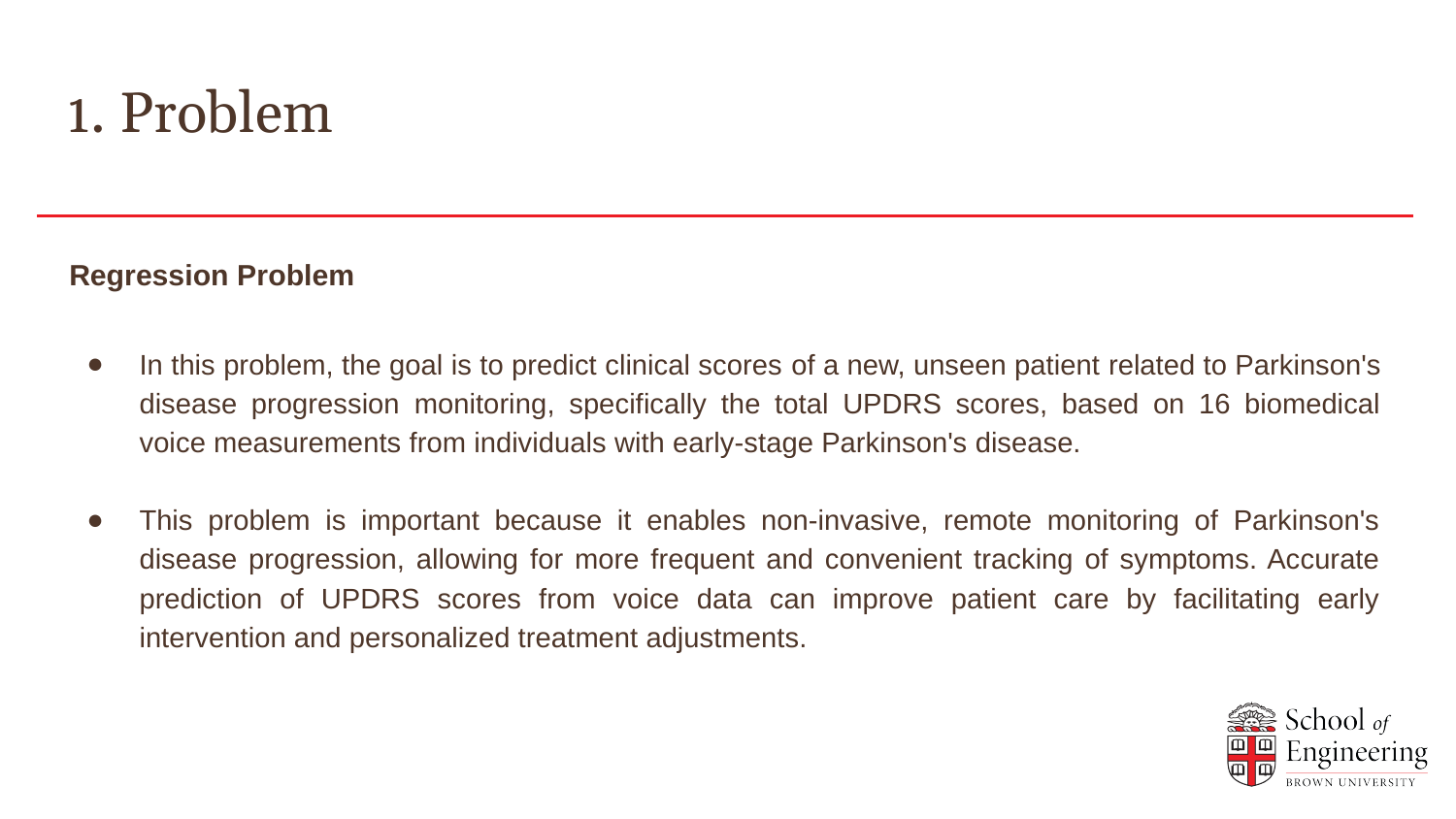

# 1. Problem
Regression Problem
In this problem, the goal is to predict clinical scores of a new, unseen patient related to Parkinson's disease progression monitoring, specifically the total UPDRS scores, based on 16 biomedical voice measurements from individuals with early-stage Parkinson's disease.

This problem is important because it enables non-invasive, remote monitoring of Parkinson's disease progression, allowing for more frequent and convenient tracking of symptoms. Accurate prediction of UPDRS scores from voice data can improve patient care by facilitating early intervention and personalized treatment adjustments.